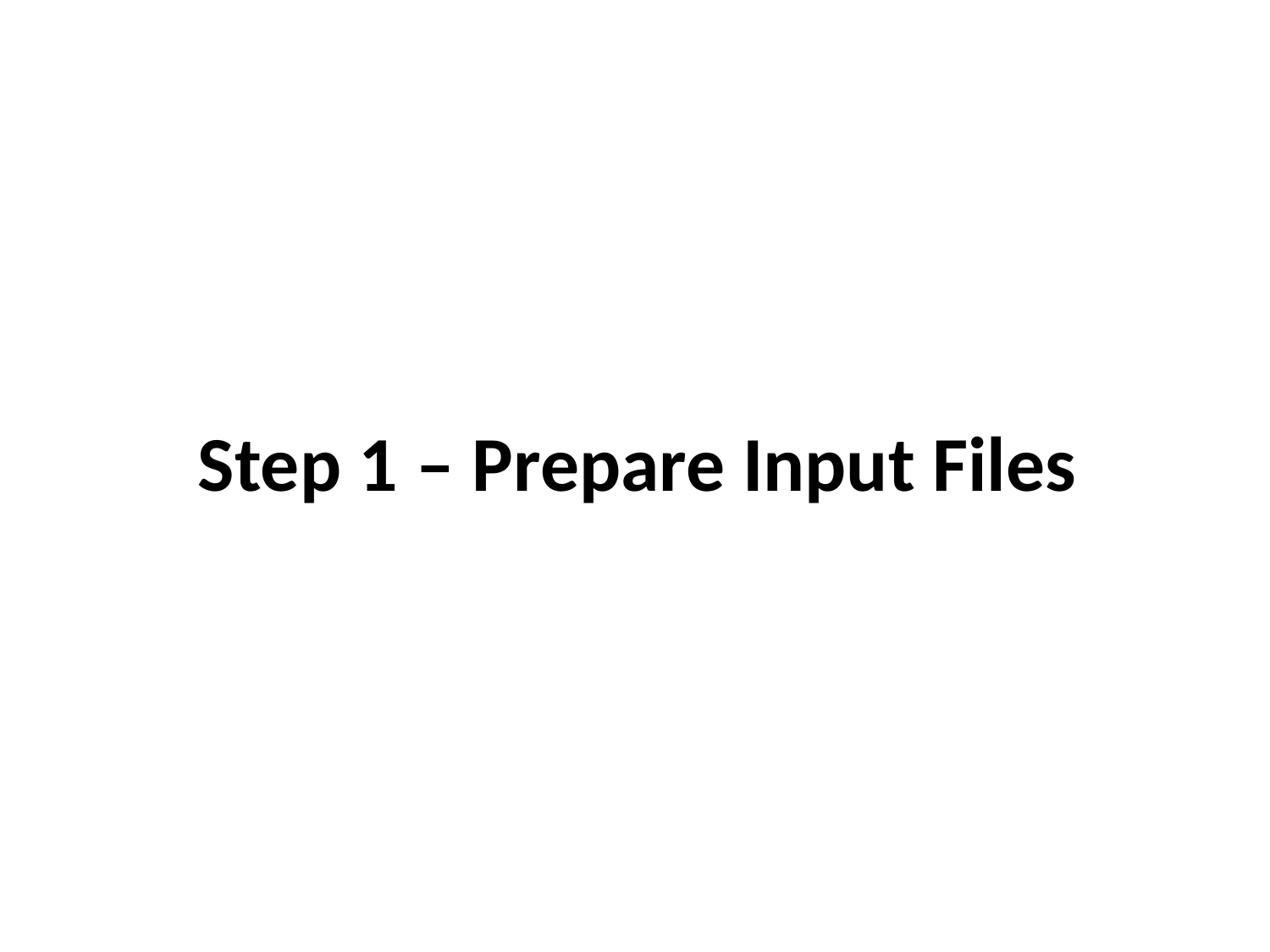

# Step 1 – Prepare Input Files